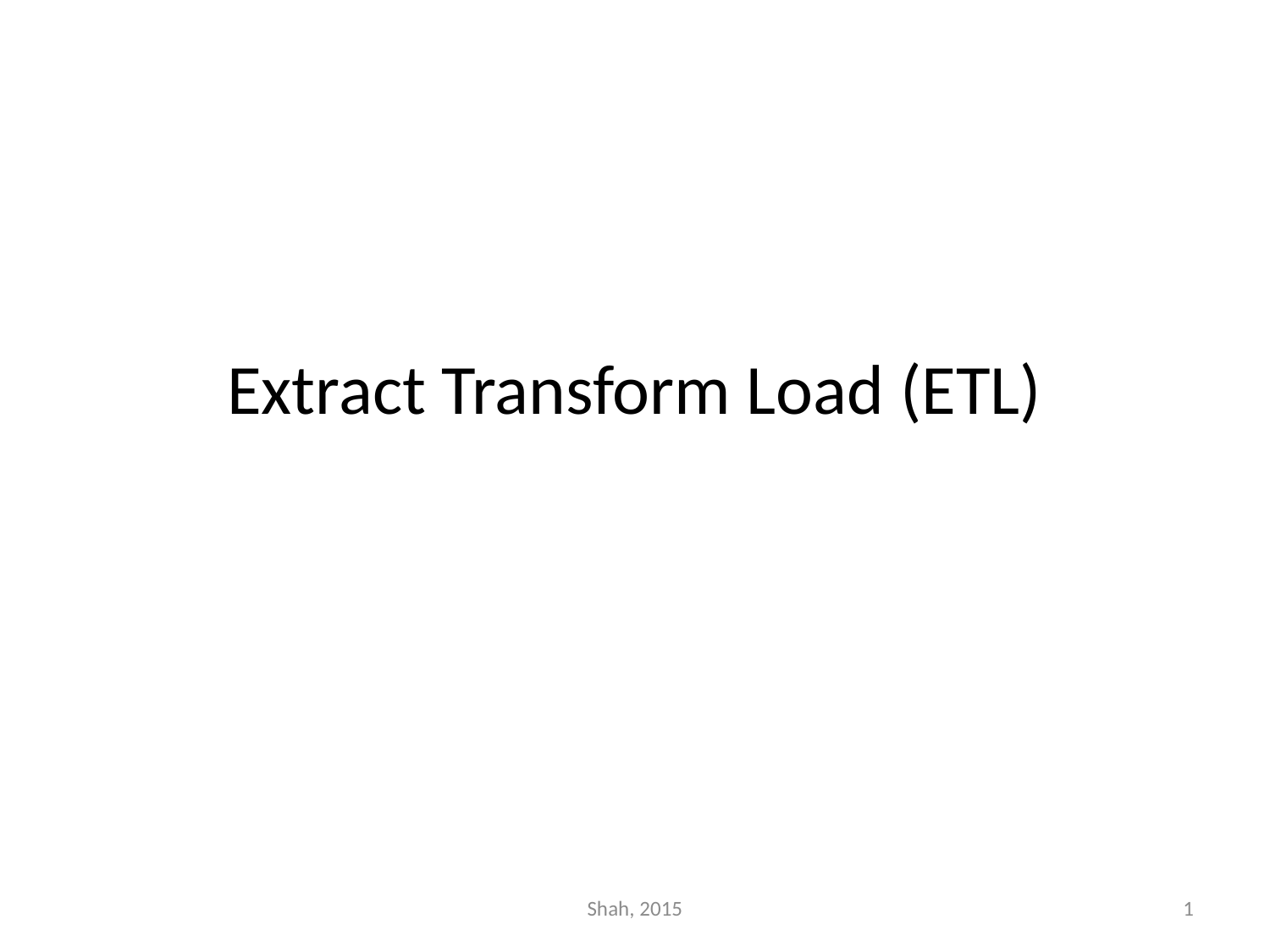

# Extract Transform Load (ETL)
Shah, 2015
1